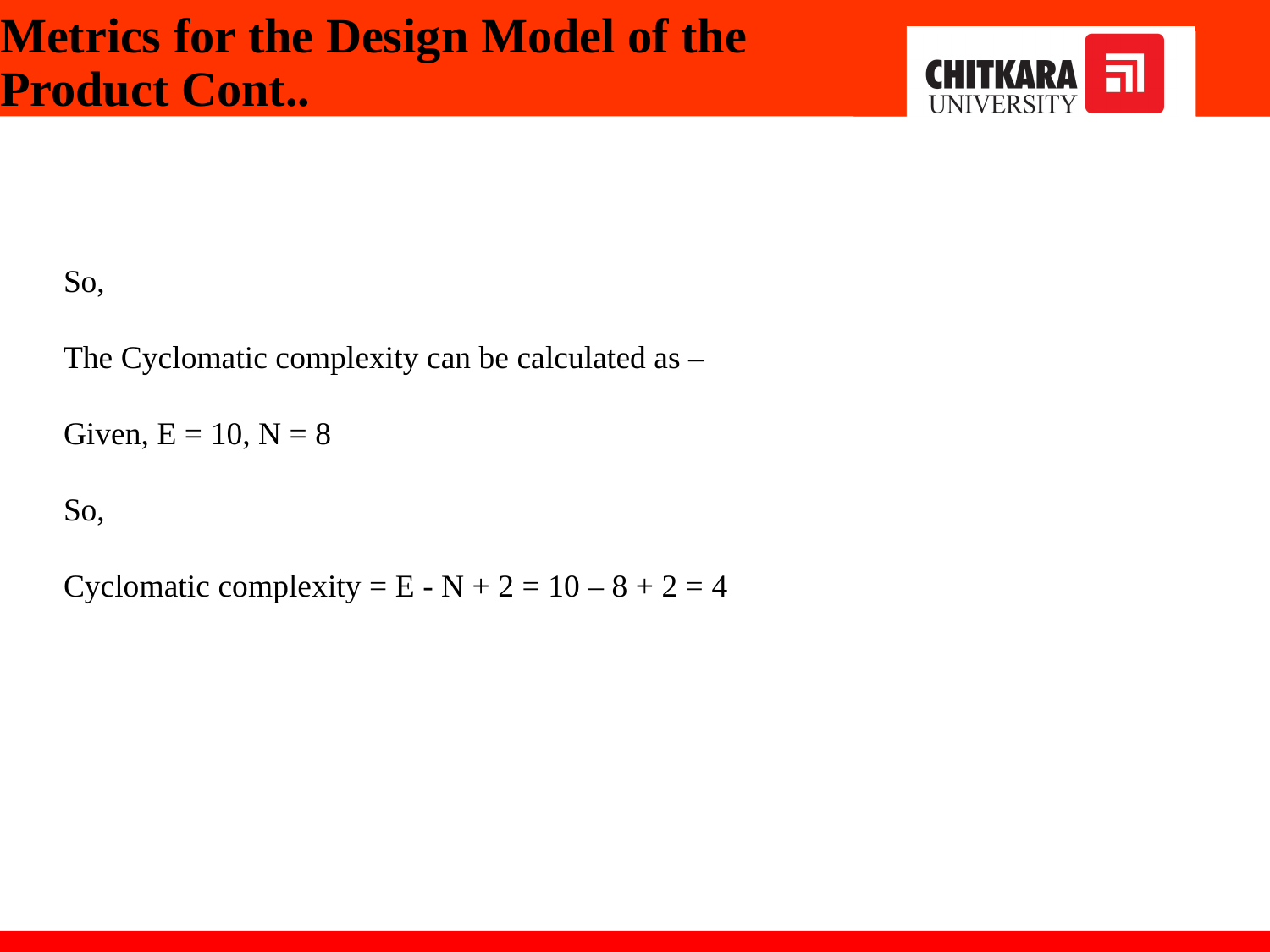

# Metrics for the Design Model of the  Product Cont..

So,

The Cyclomatic complexity can be calculated as –

Given, E = 10, N = 8

So,

Cyclomatic complexity = E - N + 2 = 10 – 8 + 2 = 4